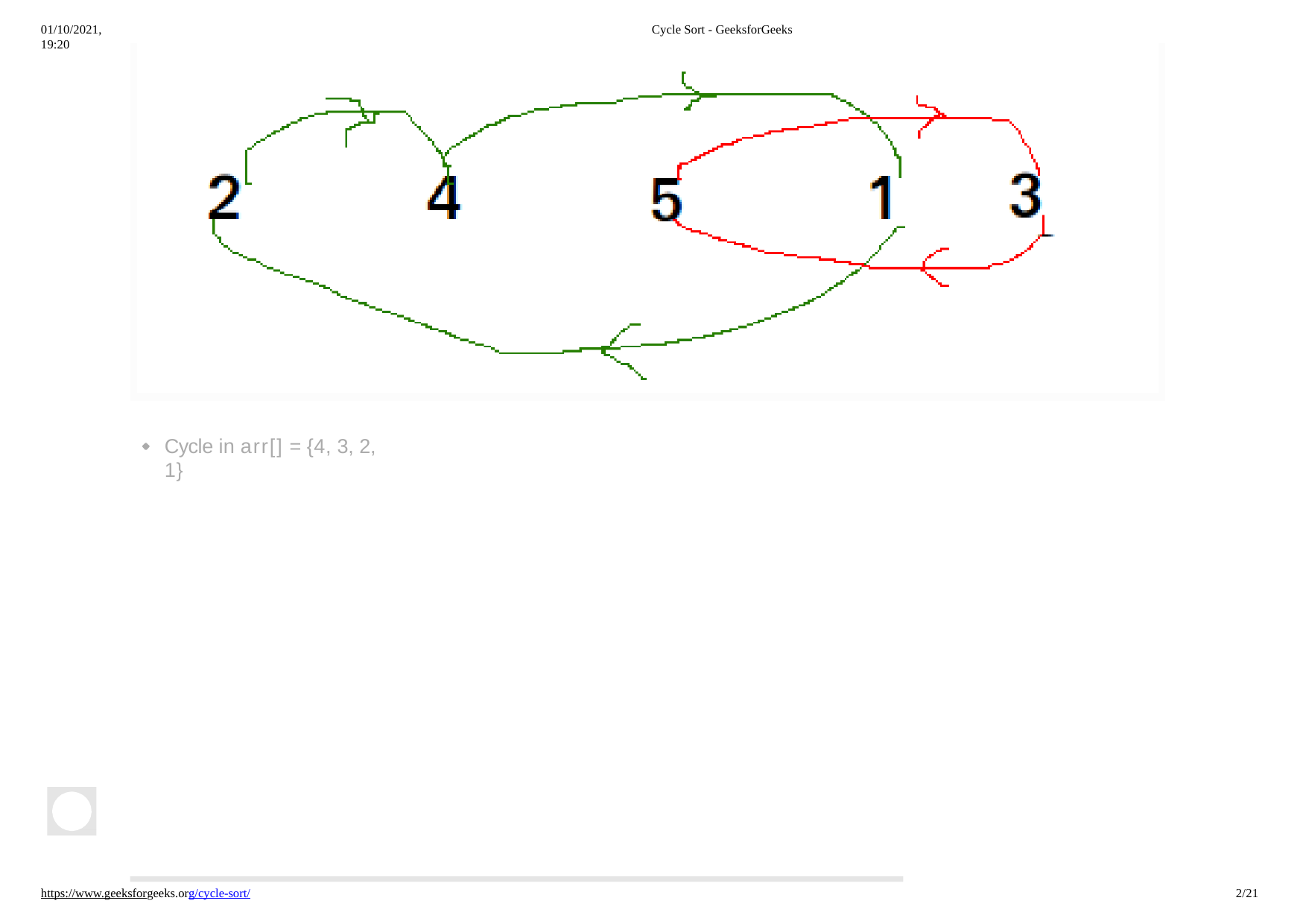

01/10/2021, 19:20
Cycle Sort - GeeksforGeeks

Cycle in arr[] = {4, 3, 2, 1}

https://www.geeksforgeeks.org/cycle-sort/
2/21